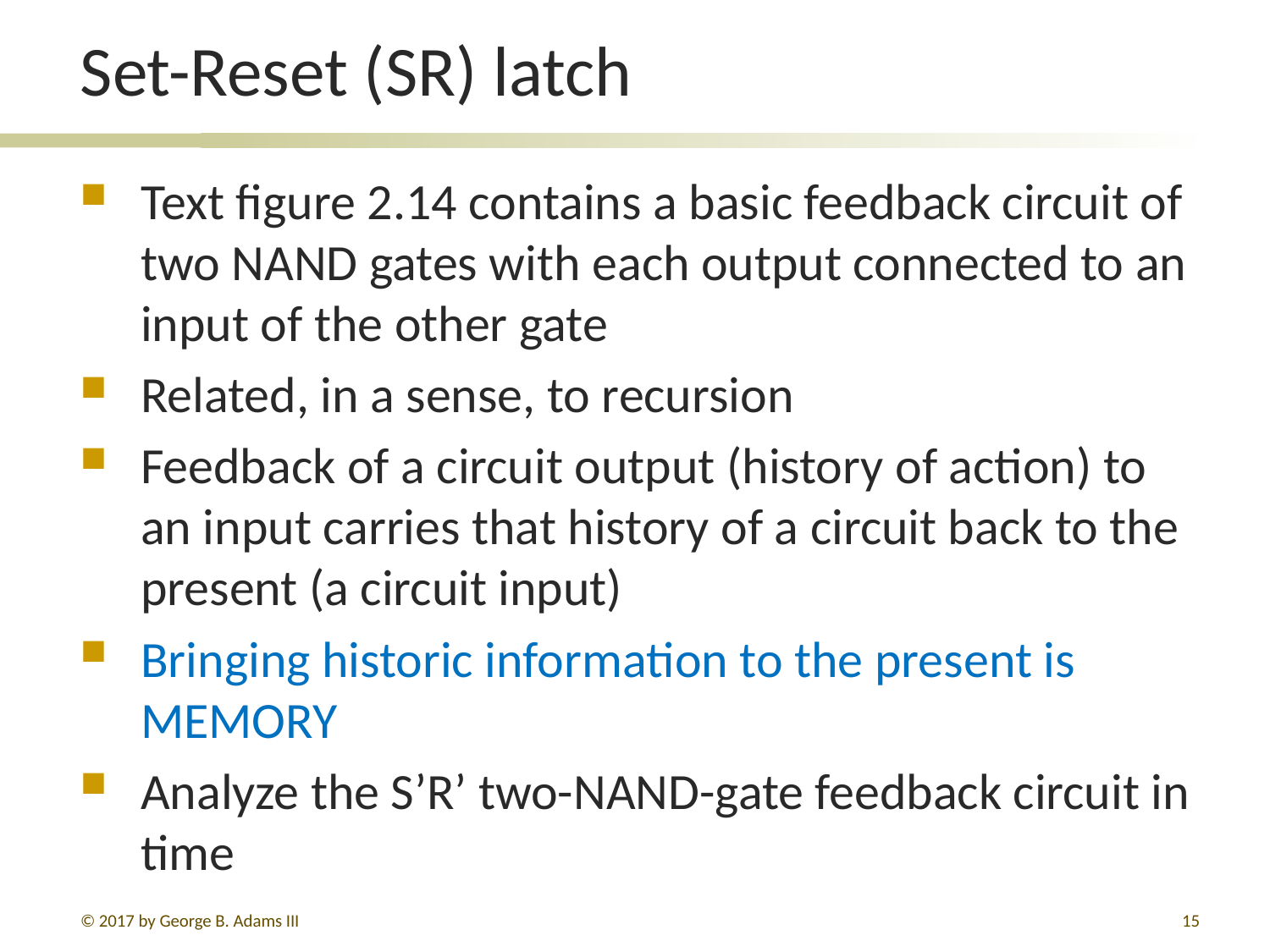

# Set-Reset (SR) latch
Text figure 2.14 contains a basic feedback circuit of two NAND gates with each output connected to an input of the other gate
Related, in a sense, to recursion
Feedback of a circuit output (history of action) to an input carries that history of a circuit back to the present (a circuit input)
Bringing historic information to the present is MEMORY
Analyze the S’R’ two-NAND-gate feedback circuit in time
© 2017 by George B. Adams III
15